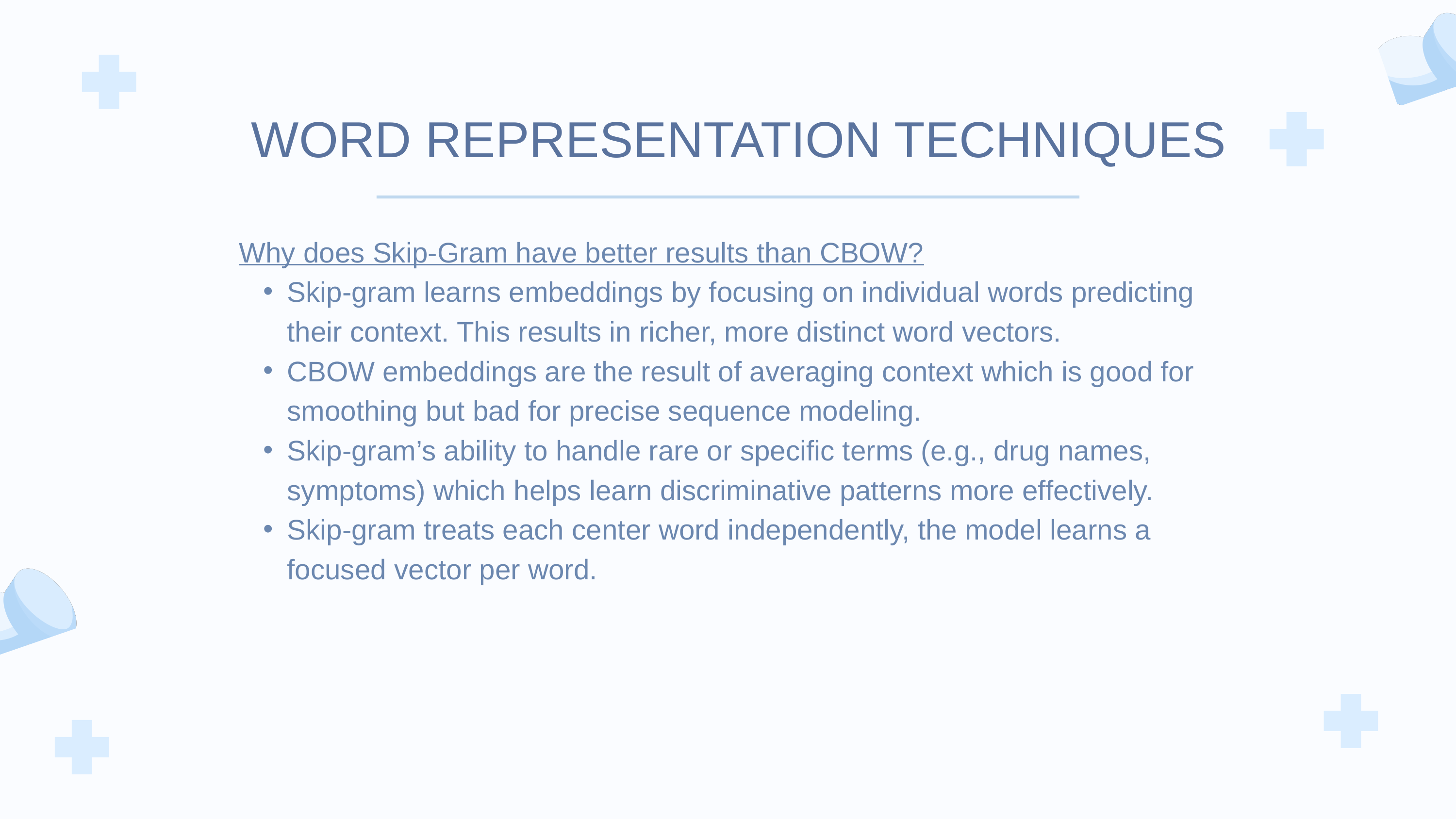

WORD REPRESENTATION TECHNIQUES

Why does Skip-Gram have better results than CBOW?
Skip-gram learns embeddings by focusing on individual words predicting their context. This results in richer, more distinct word vectors.
CBOW embeddings are the result of averaging context which is good for smoothing but bad for precise sequence modeling.
Skip-gram’s ability to handle rare or specific terms (e.g., drug names, symptoms) which helps learn discriminative patterns more effectively.
Skip-gram treats each center word independently, the model learns a focused vector per word.